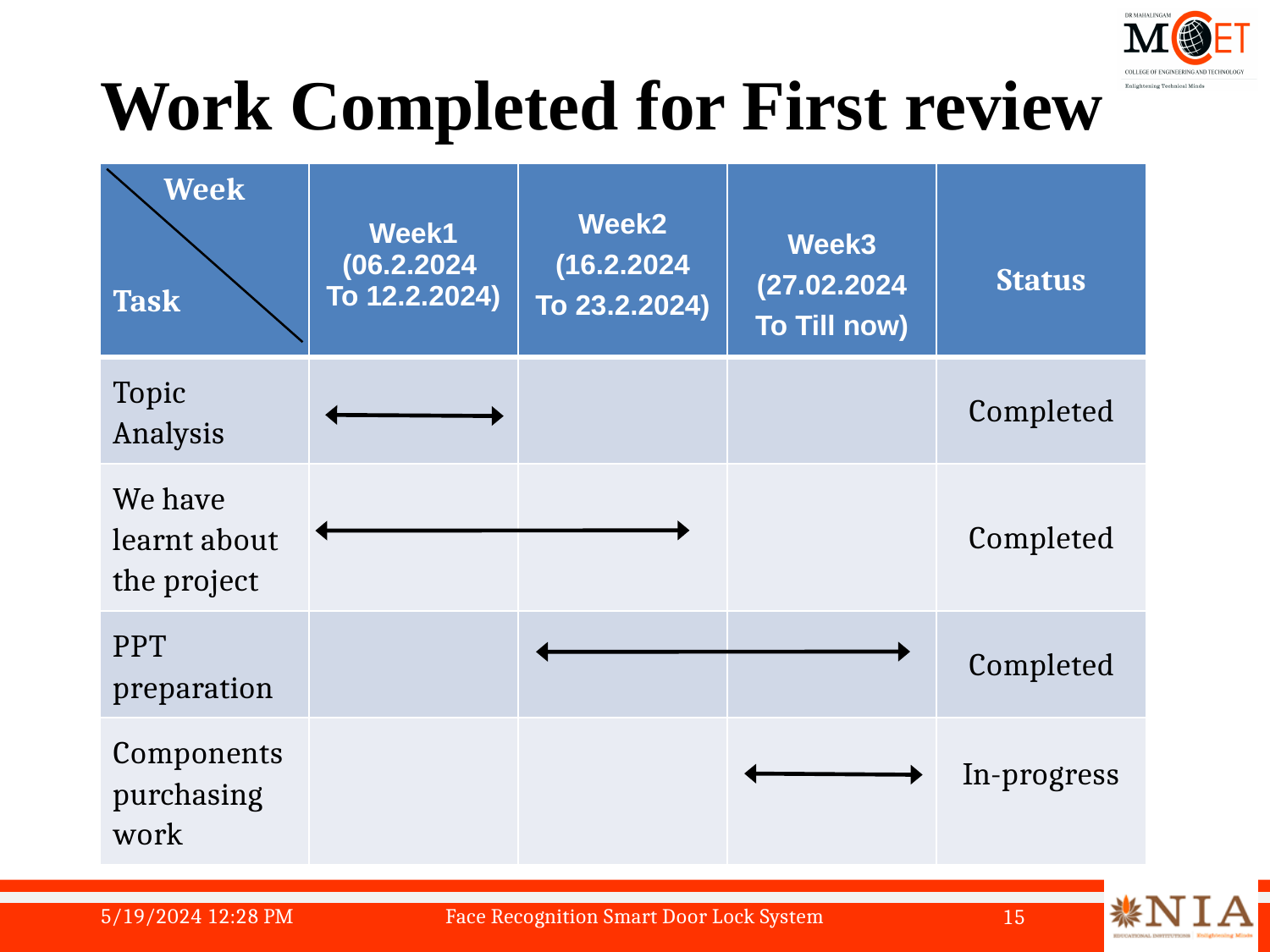

# Work Completed for First review
| Week Task | Week1 (06.2.2024 To 12.2.2024) | Week2 (16.2.2024 To 23.2.2024) | Week3 (27.02.2024 To Till now) | Status |
| --- | --- | --- | --- | --- |
| Topic Analysis |  |  |  | Completed |
| We have learnt about the project |  |  |  | Completed |
| PPT preparation |  |  |  | Completed |
| Components purchasing work |  |  |  | In-progress |

5/19/2024 12:28 PM
Face Recognition Smart Door Lock System
15